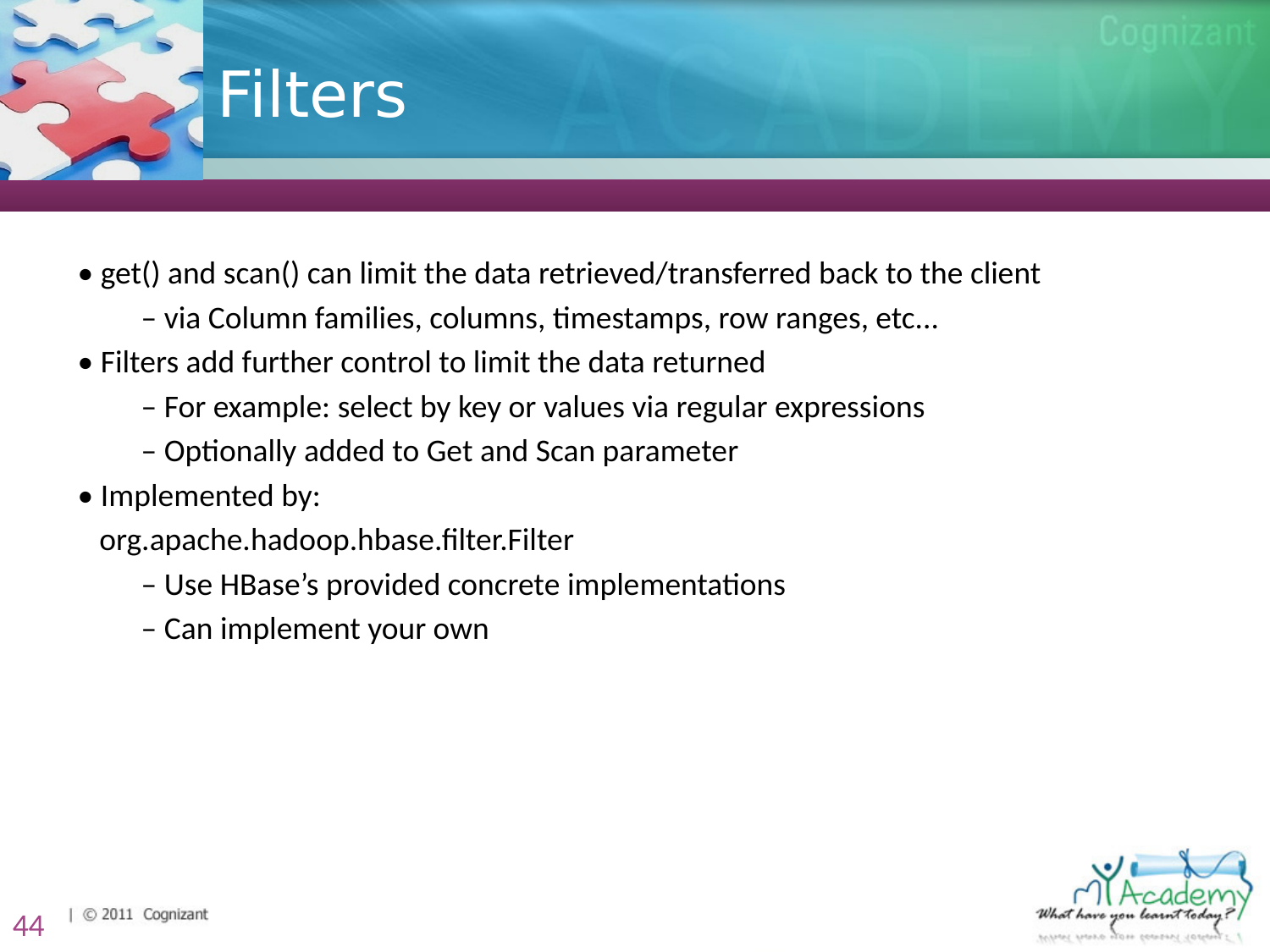

# Filters
• get() and scan() can limit the data retrieved/transferred back to the client
– via Column families, columns, timestamps, row ranges, etc...
• Filters add further control to limit the data returned
– For example: select by key or values via regular expressions
– Optionally added to Get and Scan parameter
• Implemented by:
   org.apache.hadoop.hbase.filter.Filter
– Use HBase’s provided concrete implementations
– Can implement your own
44